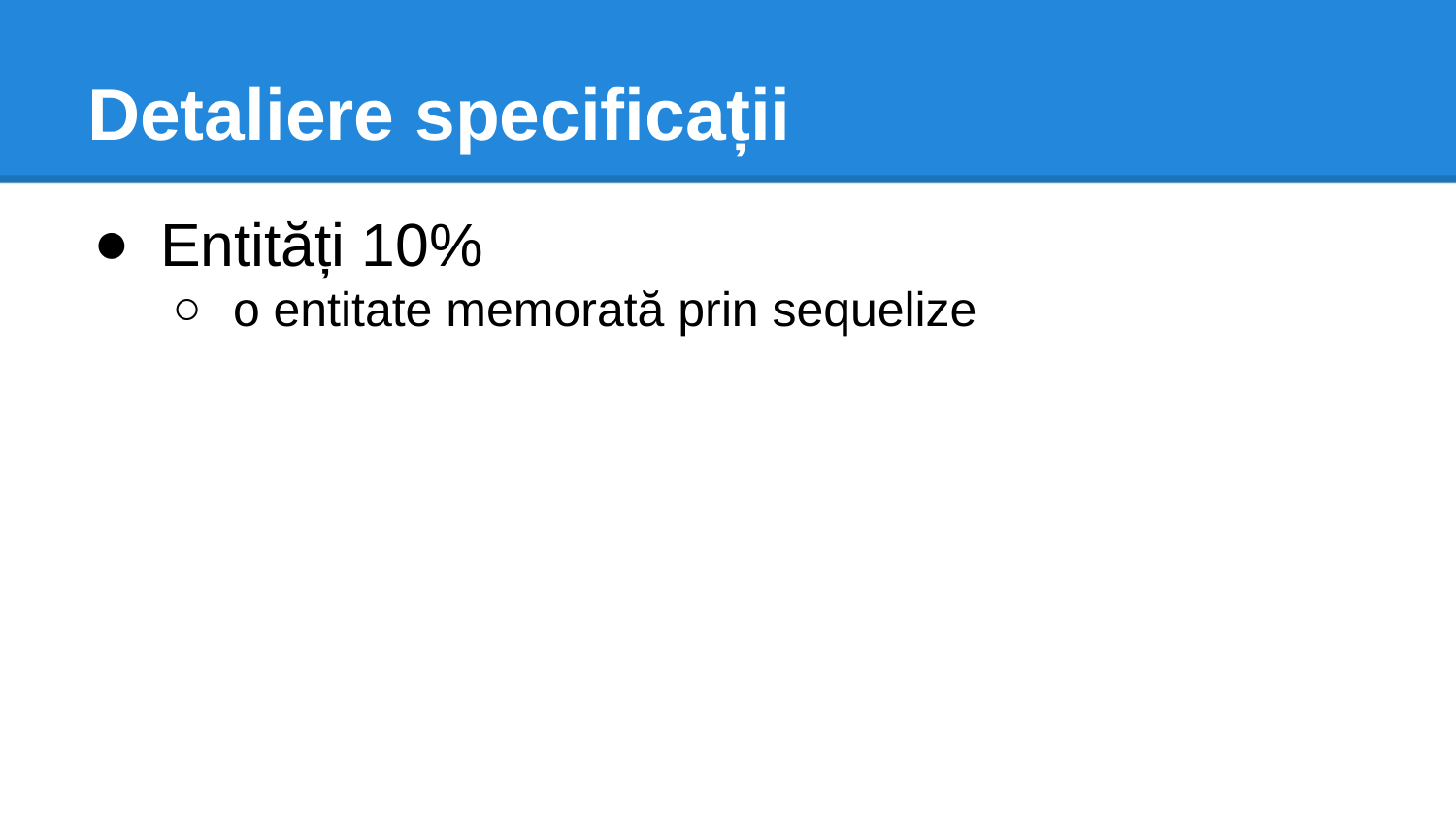

# Detaliere specificații
Entități 10%
o entitate memorată prin sequelize